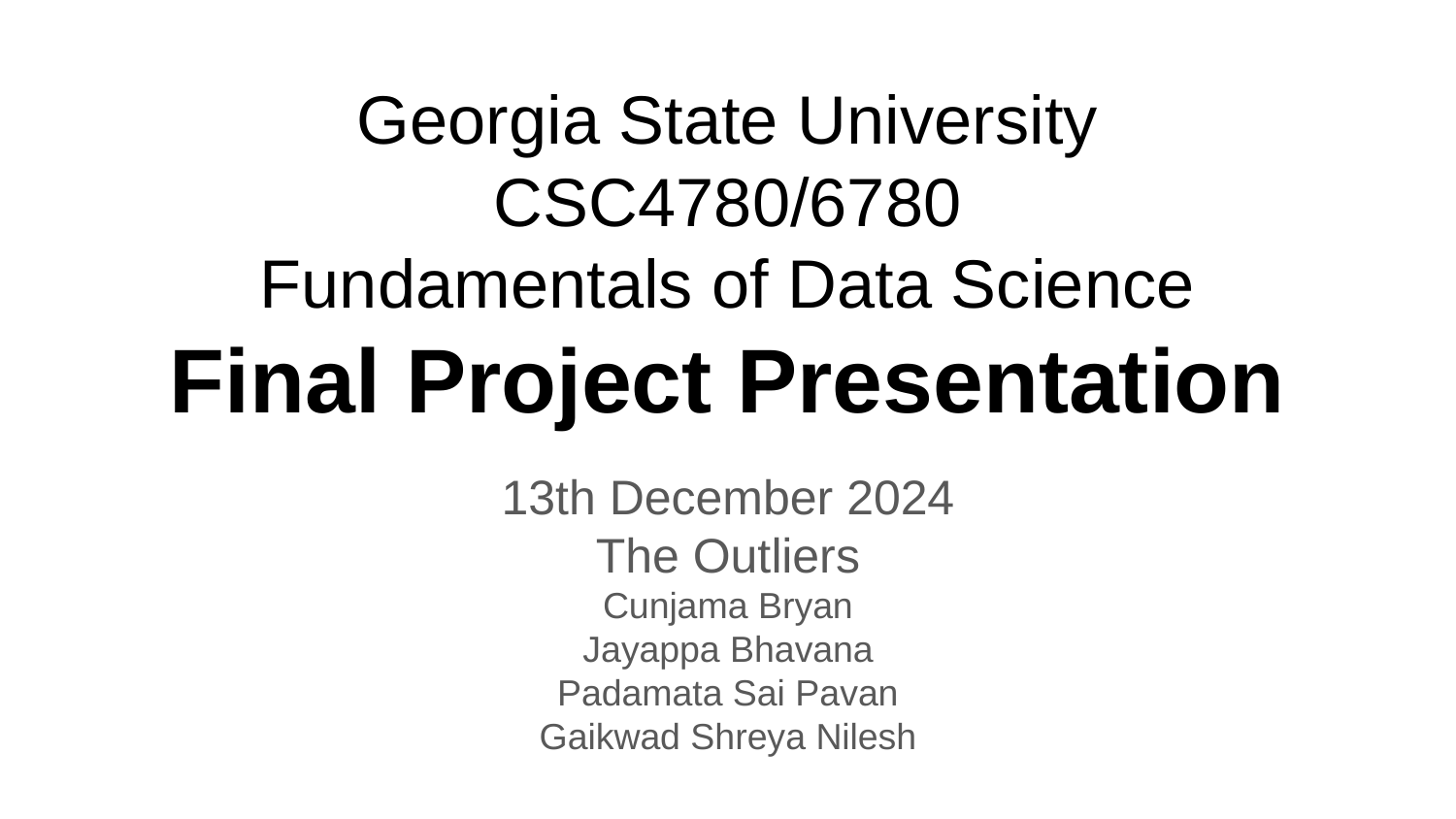

# Georgia State University
CSC4780/6780
Fundamentals of Data Science
Final Project Presentation
13th December 2024
The Outliers
Cunjama Bryan
Jayappa Bhavana
Padamata Sai Pavan
Gaikwad Shreya Nilesh